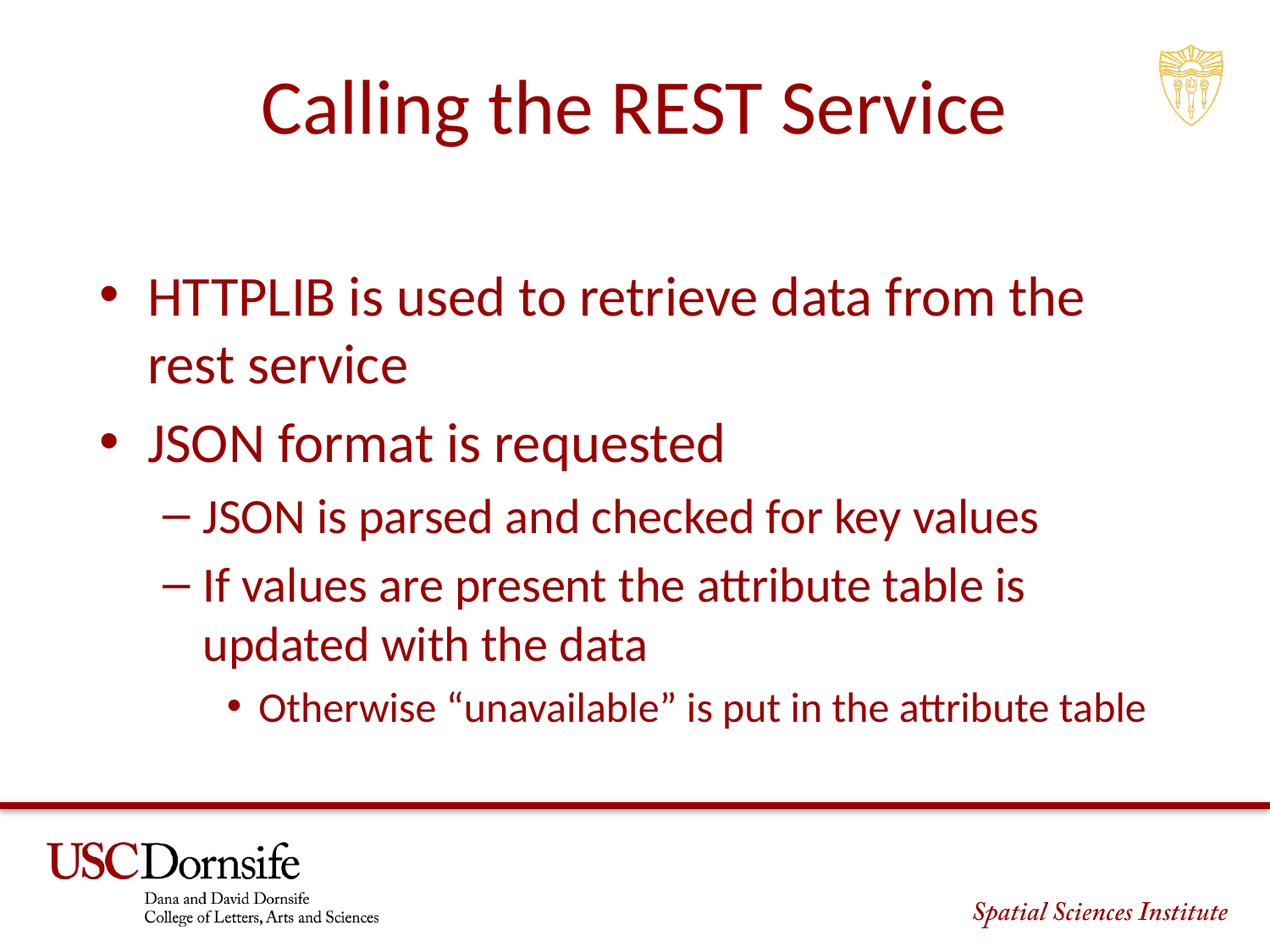

# Calling the REST Service
HTTPLIB is used to retrieve data from the rest service
JSON format is requested
JSON is parsed and checked for key values
If values are present the attribute table is updated with the data
Otherwise “unavailable” is put in the attribute table